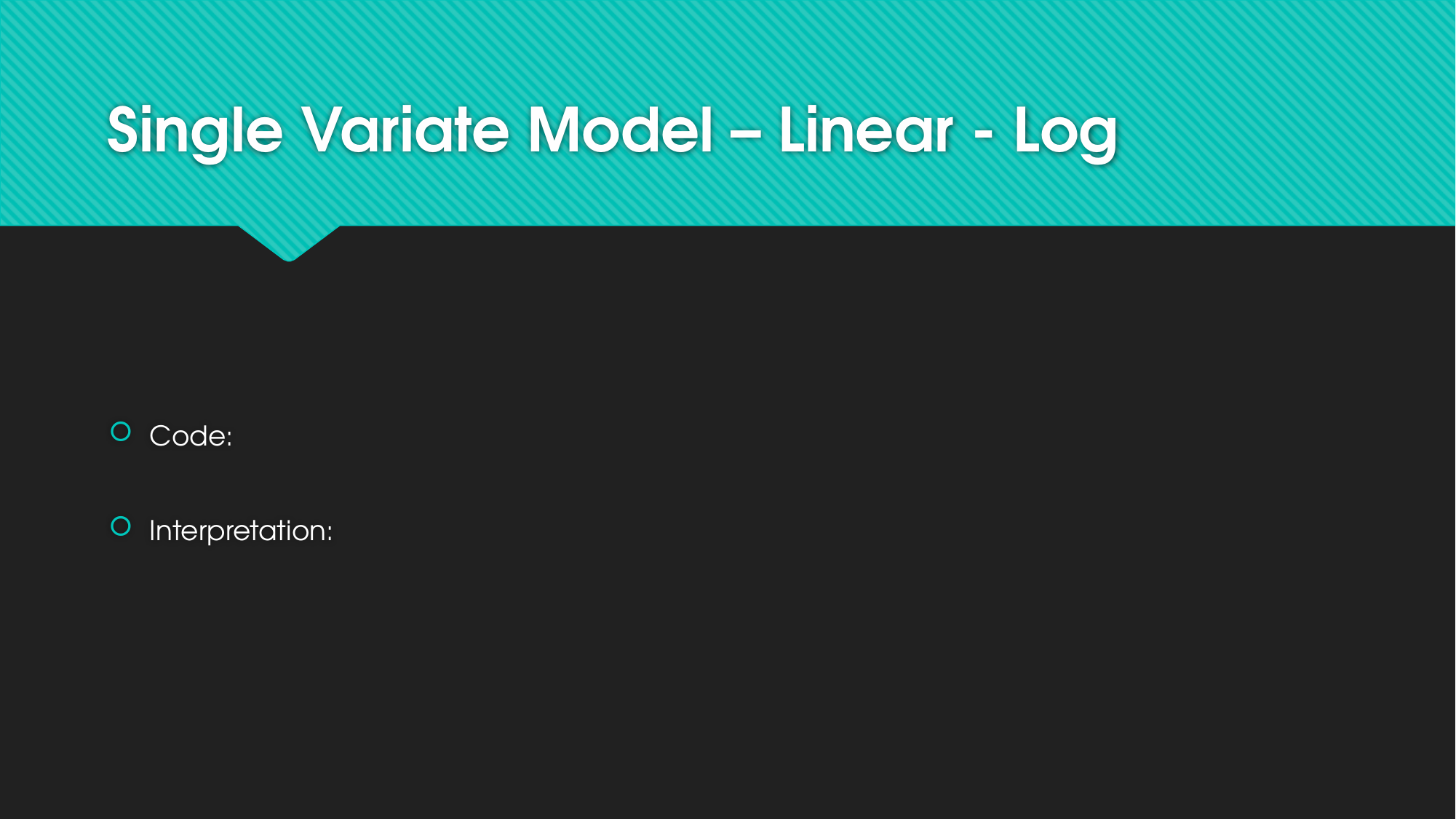

# Single Variate Model – Linear - Log
Code:

Interpretation: